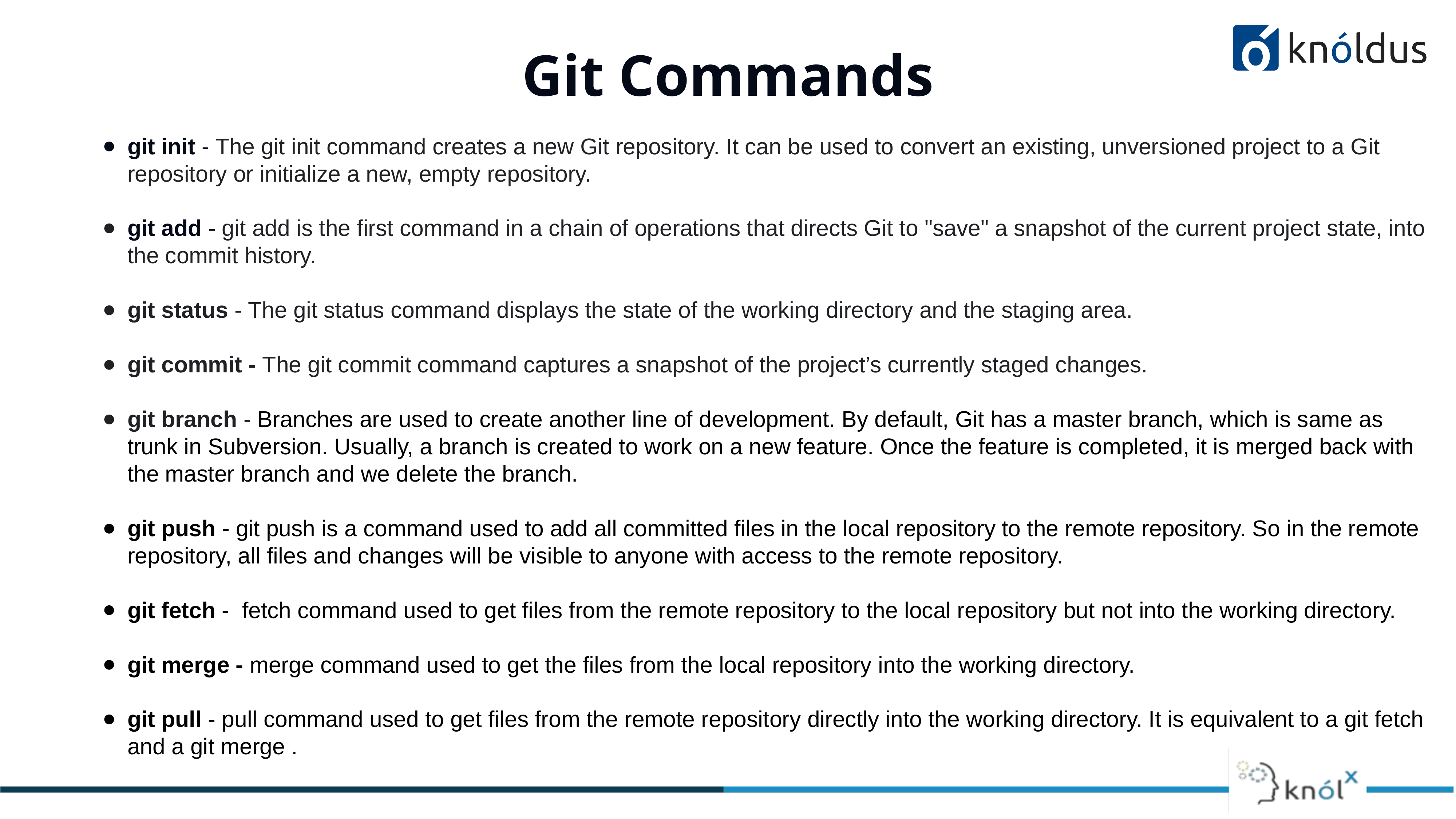

Git Commands
git init - The git init command creates a new Git repository. It can be used to convert an existing, unversioned project to a Git repository or initialize a new, empty repository.

git add - git add is the first command in a chain of operations that directs Git to "save" a snapshot of the current project state, into the commit history.

git status - The git status command displays the state of the working directory and the staging area.

git commit - The git commit command captures a snapshot of the project’s currently staged changes.

git branch - Branches are used to create another line of development. By default, Git has a master branch, which is same as trunk in Subversion. Usually, a branch is created to work on a new feature. Once the feature is completed, it is merged back with the master branch and we delete the branch.

git push - git push is a command used to add all committed files in the local repository to the remote repository. So in the remote repository, all files and changes will be visible to anyone with access to the remote repository.

git fetch -  fetch command used to get files from the remote repository to the local repository but not into the working directory.

git merge - merge command used to get the files from the local repository into the working directory.

git pull - pull command used to get files from the remote repository directly into the working directory. It is equivalent to a git fetch and a git merge .